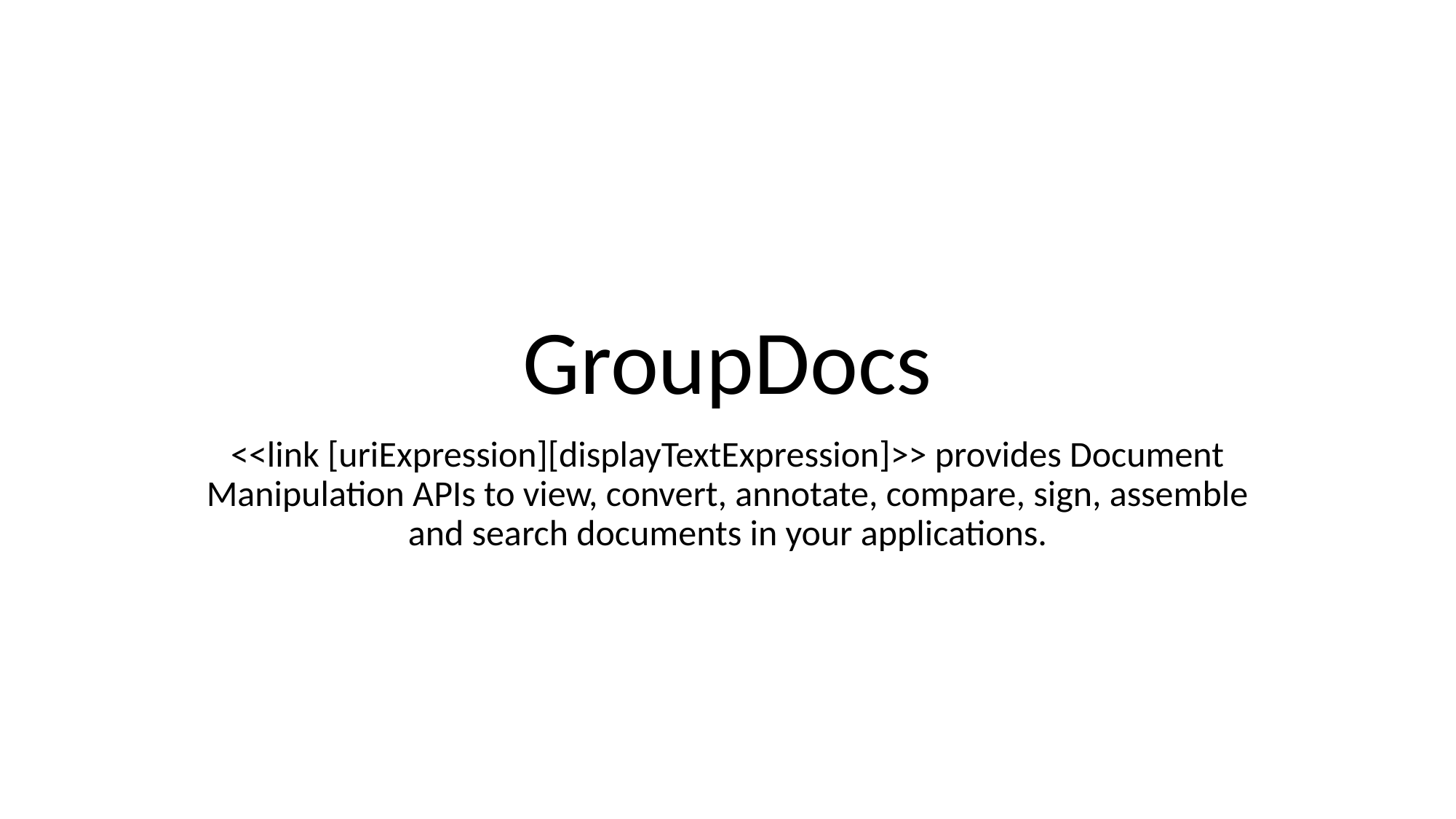

# GroupDocs
<<link [uriExpression][displayTextExpression]>> provides Document Manipulation APIs to view, convert, annotate, compare, sign, assemble and search documents in your applications.